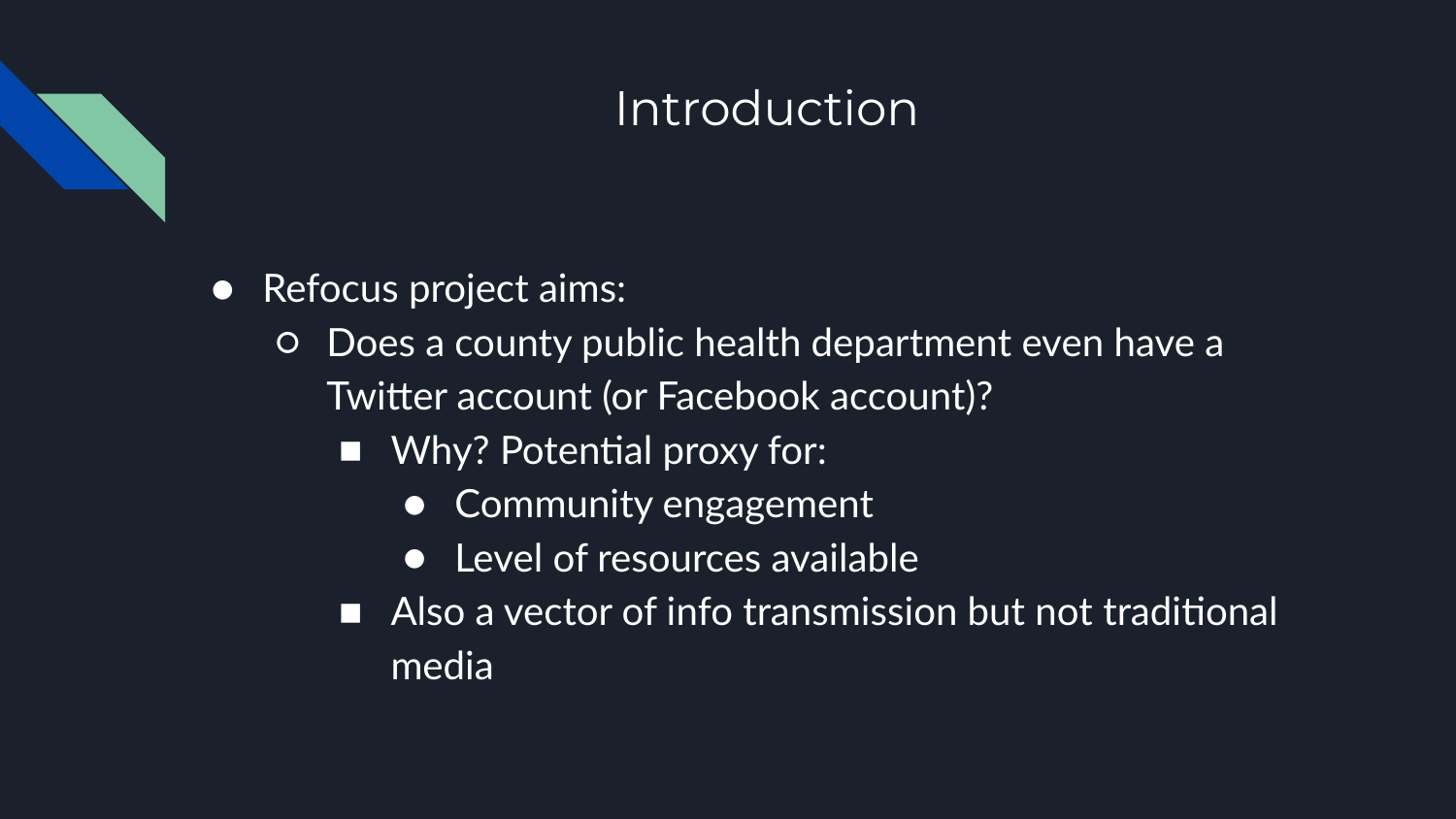

# Introduction
Refocus project aims:
Does a county public health department even have a Twitter account (or Facebook account)?
Why? Potential proxy for:
Community engagement
Level of resources available
Also a vector of info transmission but not traditional media